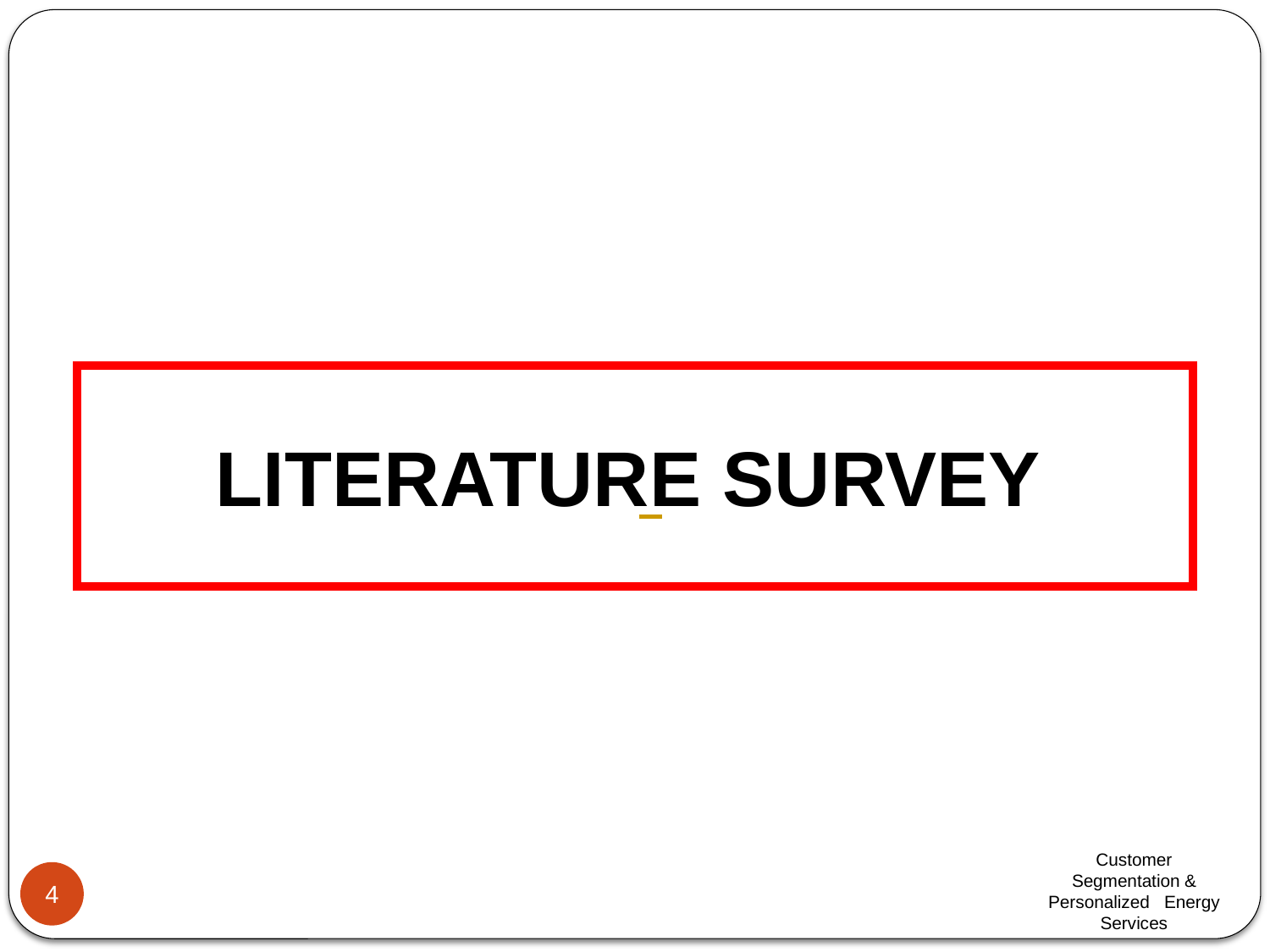

#
LITERATURE SURVEY
Customer Segmentation & Personalized   Energy Services
4